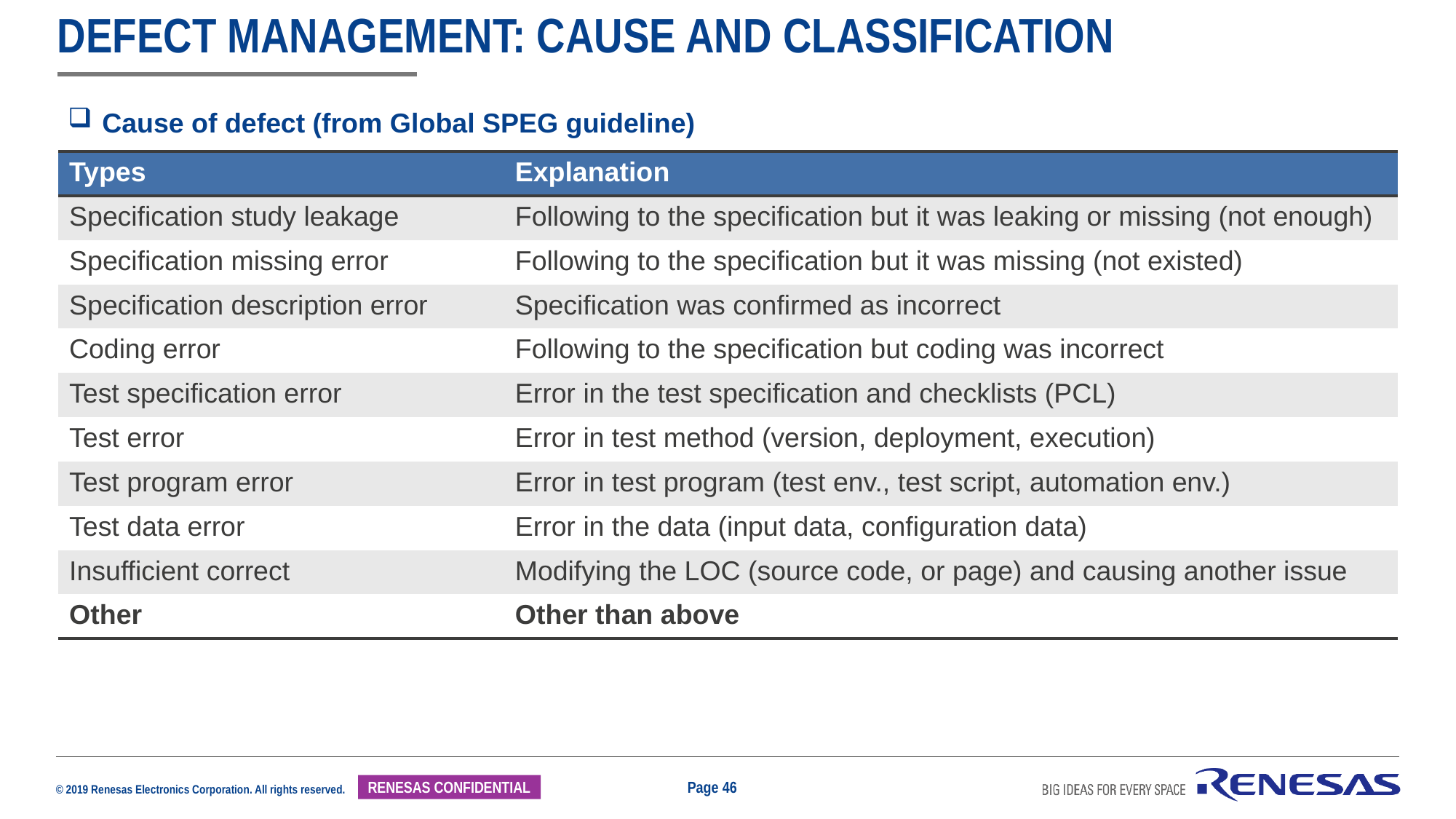

# Defect Management: cause and classification
Cause of defect (from Global SPEG guideline)

| Types | Explanation |
| --- | --- |
| Specification study leakage | Following to the specification but it was leaking or missing (not enough) |
| Specification missing error | Following to the specification but it was missing (not existed) |
| Specification description error | Specification was confirmed as incorrect |
| Coding error | Following to the specification but coding was incorrect |
| Test specification error | Error in the test specification and checklists (PCL) |
| Test error | Error in test method (version, deployment, execution) |
| Test program error | Error in test program (test env., test script, automation env.) |
| Test data error | Error in the data (input data, configuration data) |
| Insufficient correct | Modifying the LOC (source code, or page) and causing another issue |
| Other | Other than above |
Page 46